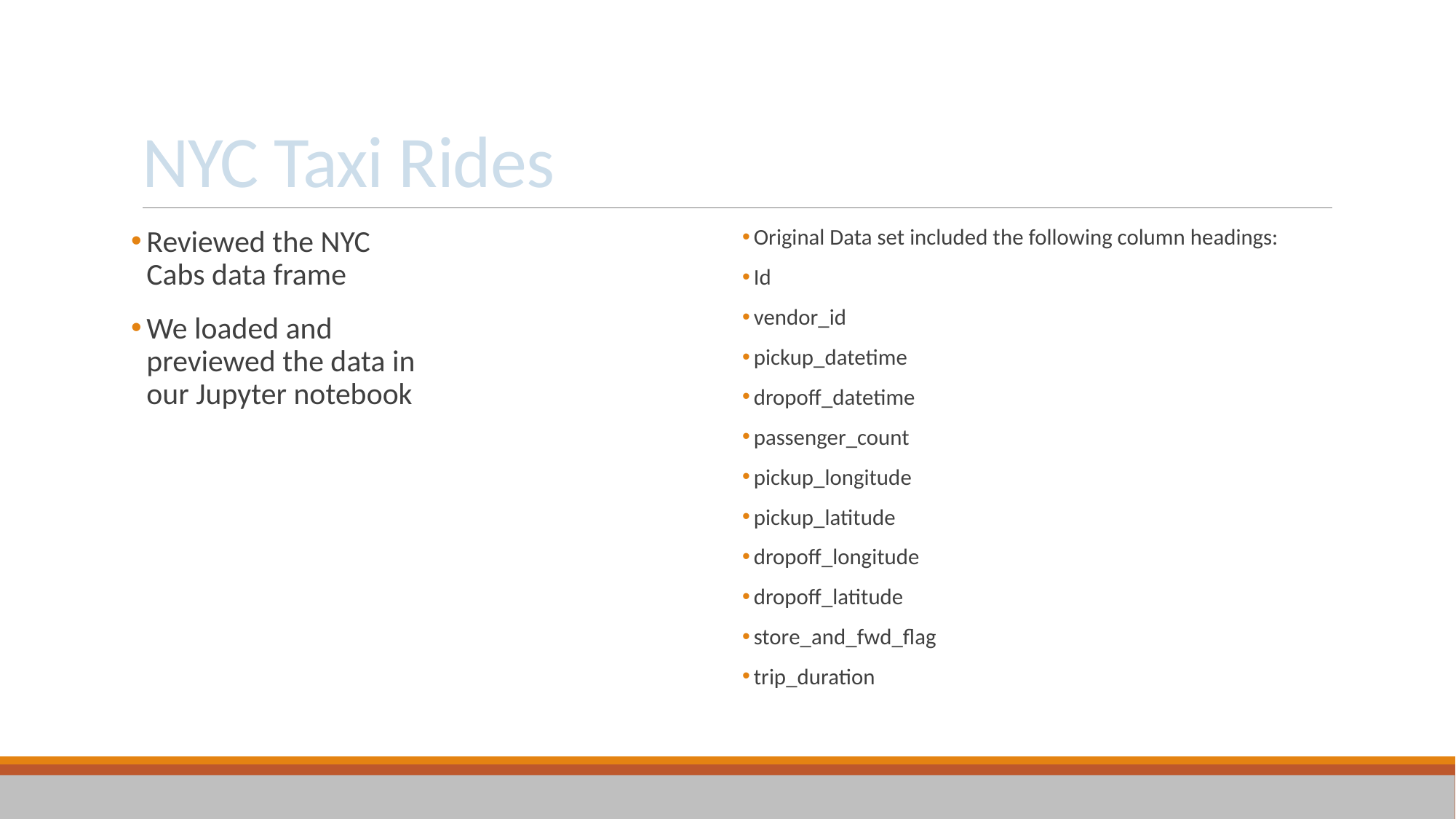

# NYC Taxi Rides
Reviewed the NYC Cabs data frame
We loaded and previewed the data in our Jupyter notebook
Original Data set included the following column headings:
Id
vendor_id
pickup_datetime
dropoff_datetime
passenger_count
pickup_longitude
pickup_latitude
dropoff_longitude
dropoff_latitude
store_and_fwd_flag
trip_duration